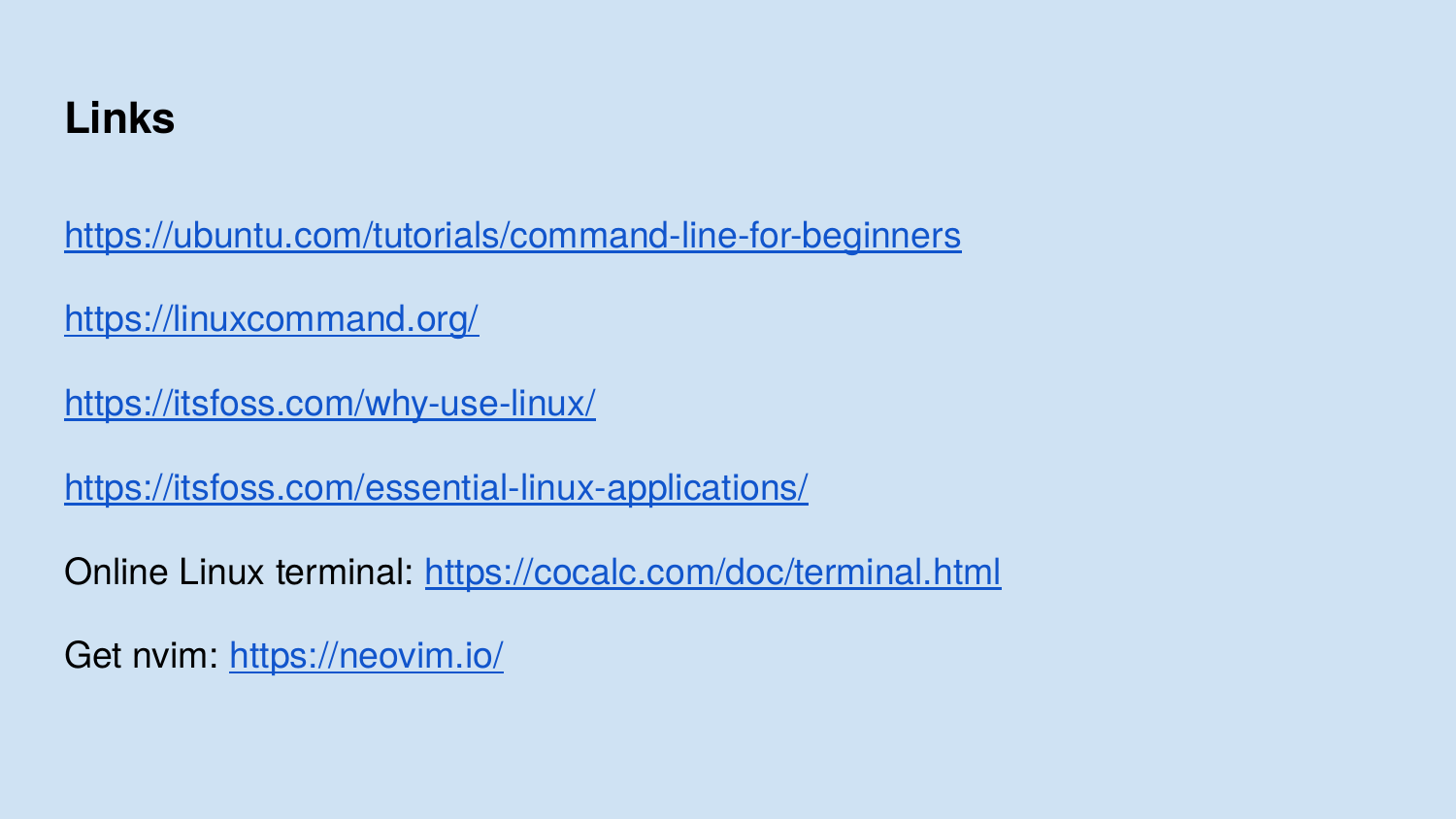

# Links
https://ubuntu.com/tutorials/command-line-for-beginners
https://linuxcommand.org/
https://itsfoss.com/why-use-linux/
https://itsfoss.com/essential-linux-applications/
Online Linux terminal: https://cocalc.com/doc/terminal.html
Get nvim: https://neovim.io/